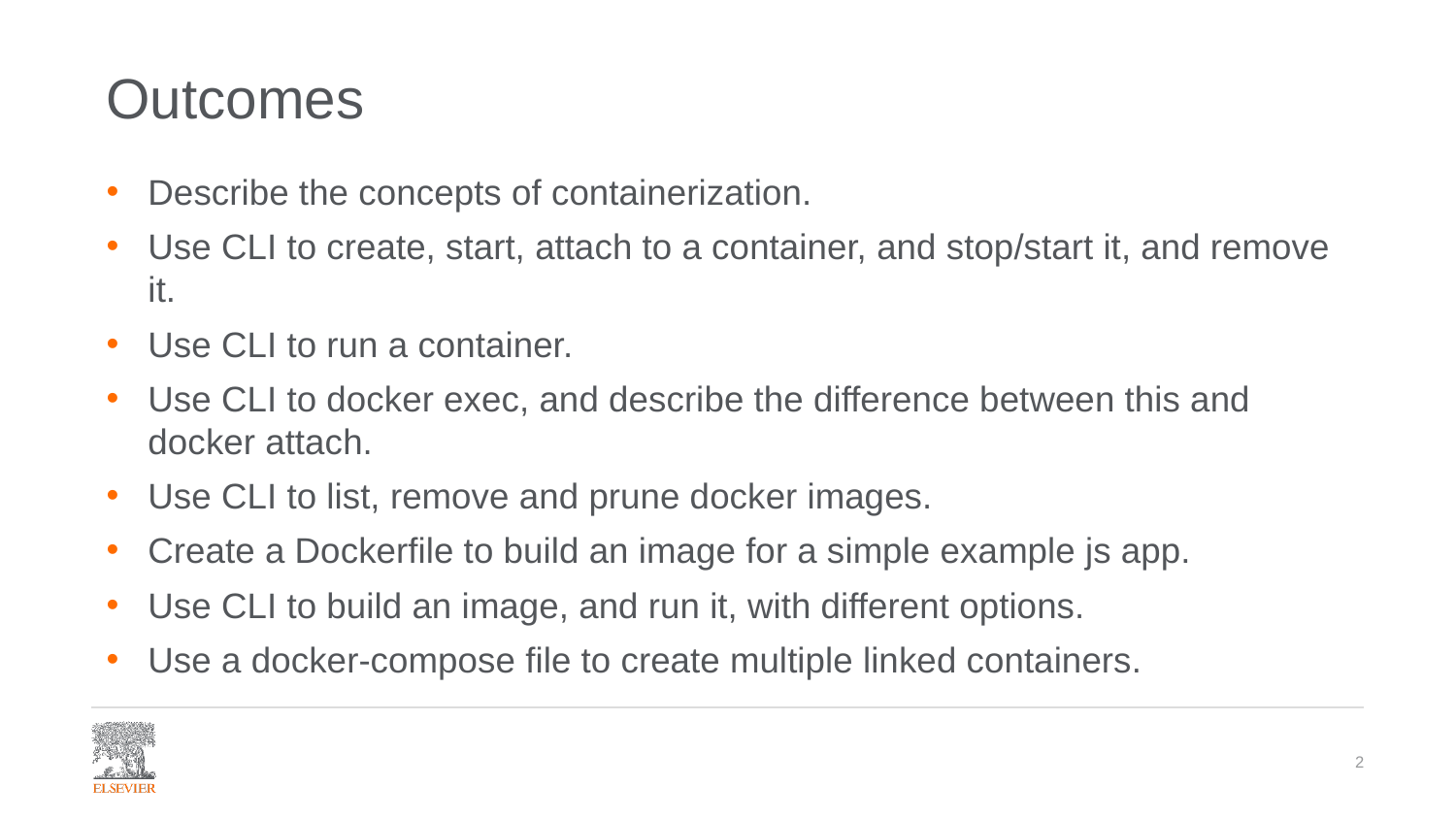

# Outcomes
Describe the concepts of containerization.
Use CLI to create, start, attach to a container, and stop/start it, and remove it.
Use CLI to run a container.
Use CLI to docker exec, and describe the difference between this and docker attach.
Use CLI to list, remove and prune docker images.
Create a Dockerfile to build an image for a simple example js app.
Use CLI to build an image, and run it, with different options.
Use a docker-compose file to create multiple linked containers.

2